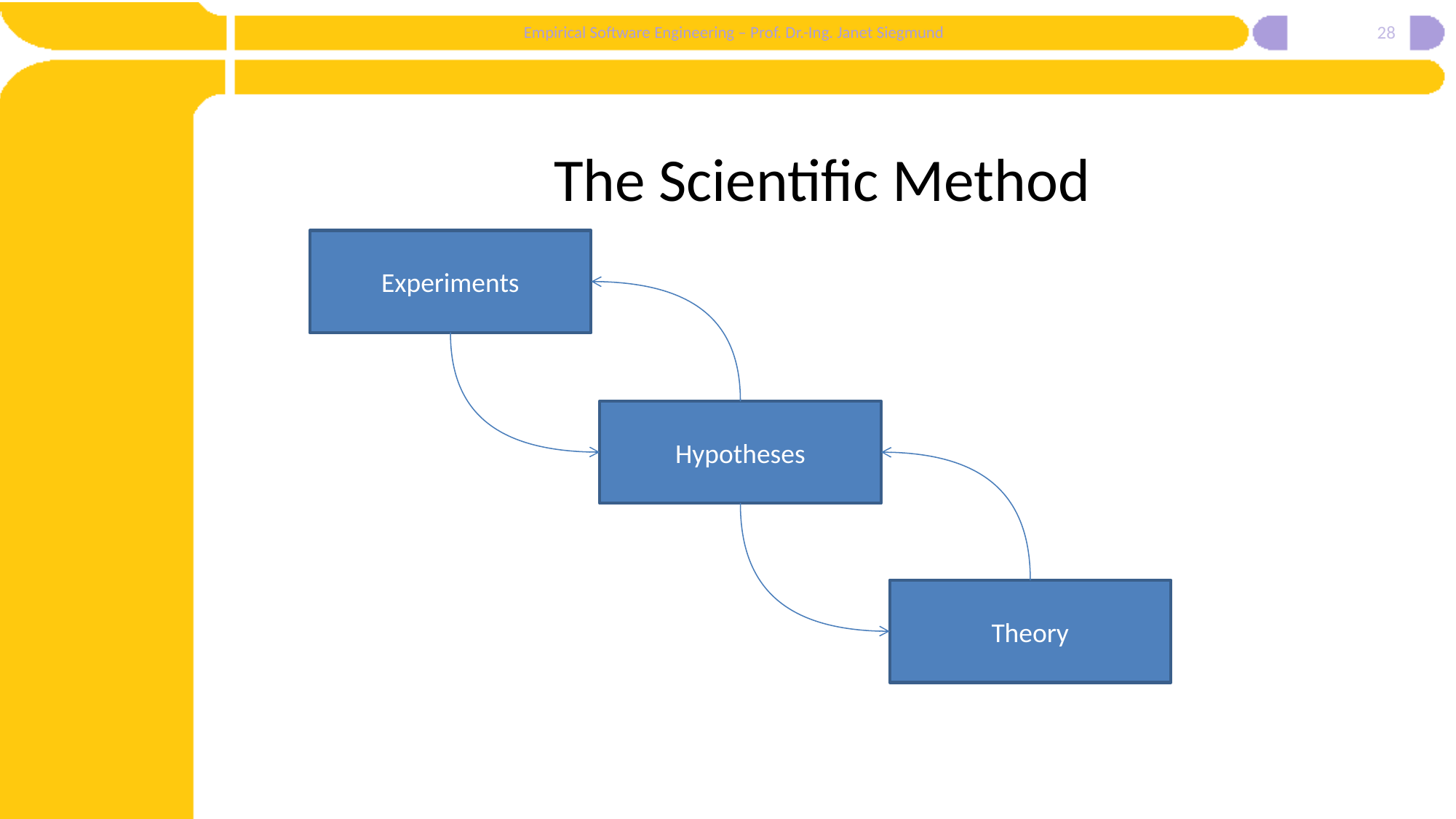

28
# The Scientific Method
Experiments

Hypotheses
Theory